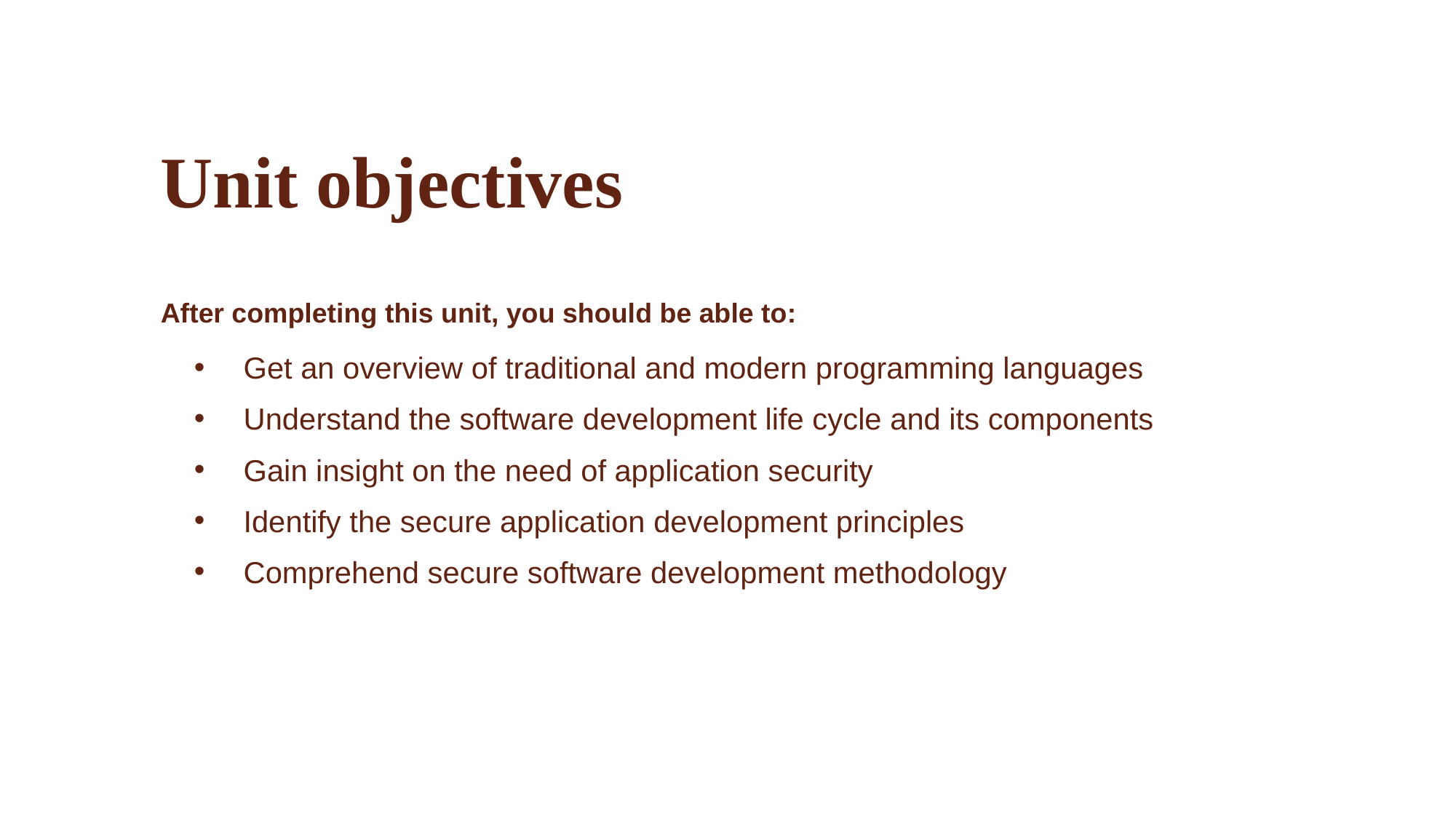

Unit objectives

After completing this unit, you should be able to:
Get an overview of traditional and modern programming languages
Understand the software development life cycle and its components
Gain insight on the need of application security
Identify the secure application development principles
Comprehend secure software development methodology